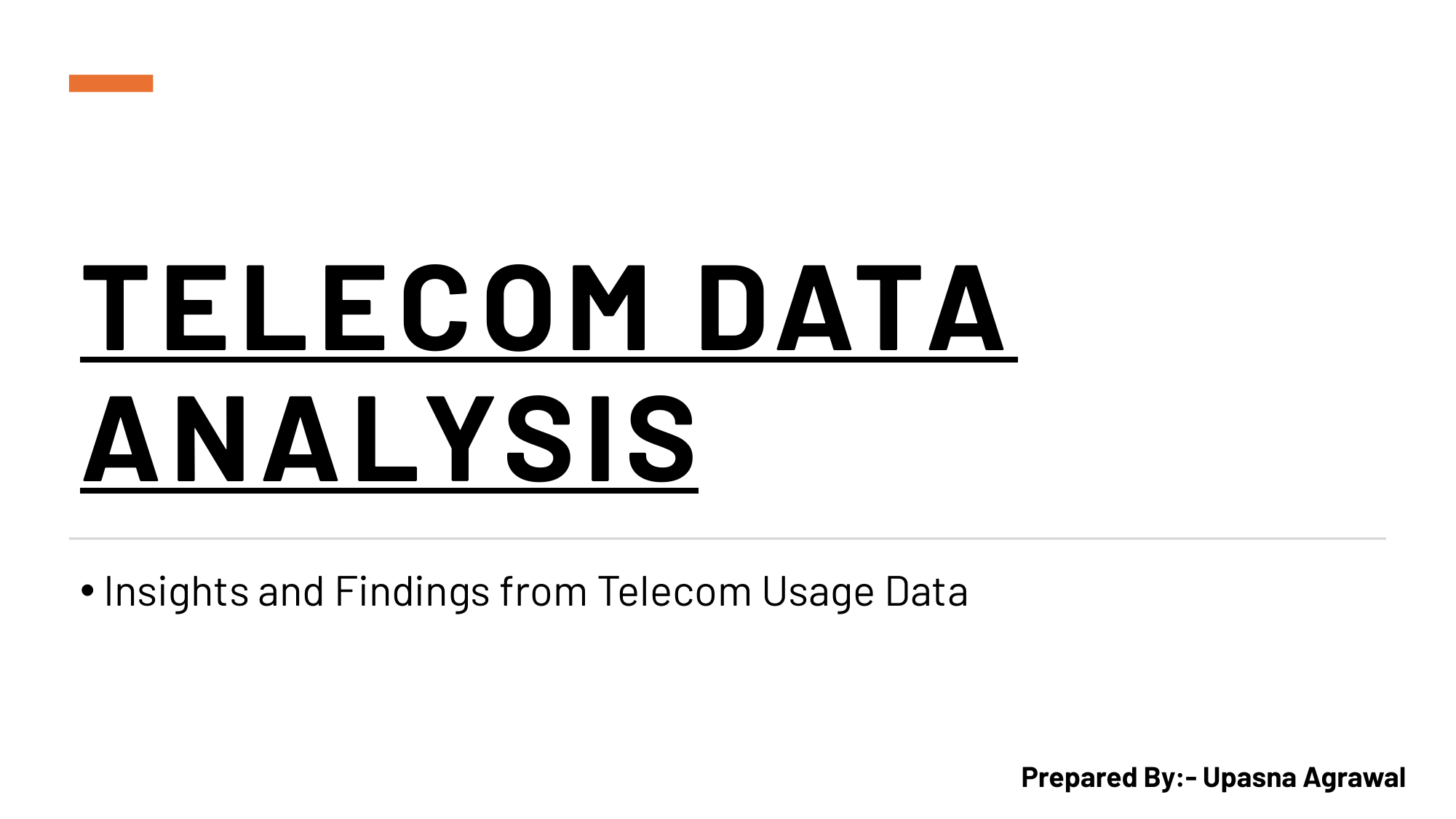

# TELECOM DATA ANALYSIS

 Insights and Findings from Telecom Usage Data

Prepared By:- Upasna Agrawal